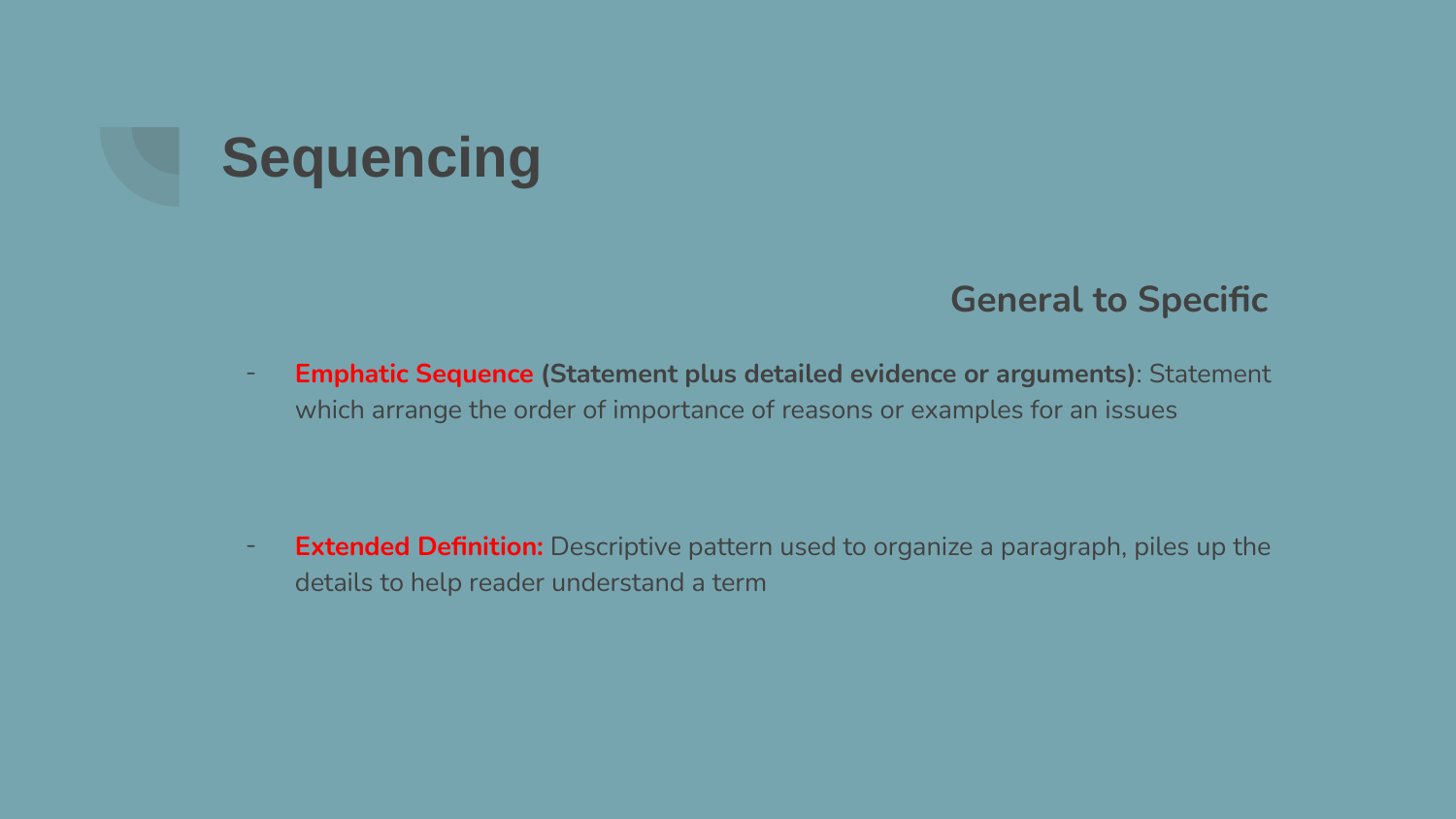

# Sequencing
					General to Specific
Emphatic Sequence (Statement plus detailed evidence or arguments): Statement which arrange the order of importance of reasons or examples for an issues

Extended Definition: Descriptive pattern used to organize a paragraph, piles up the details to help reader understand a term